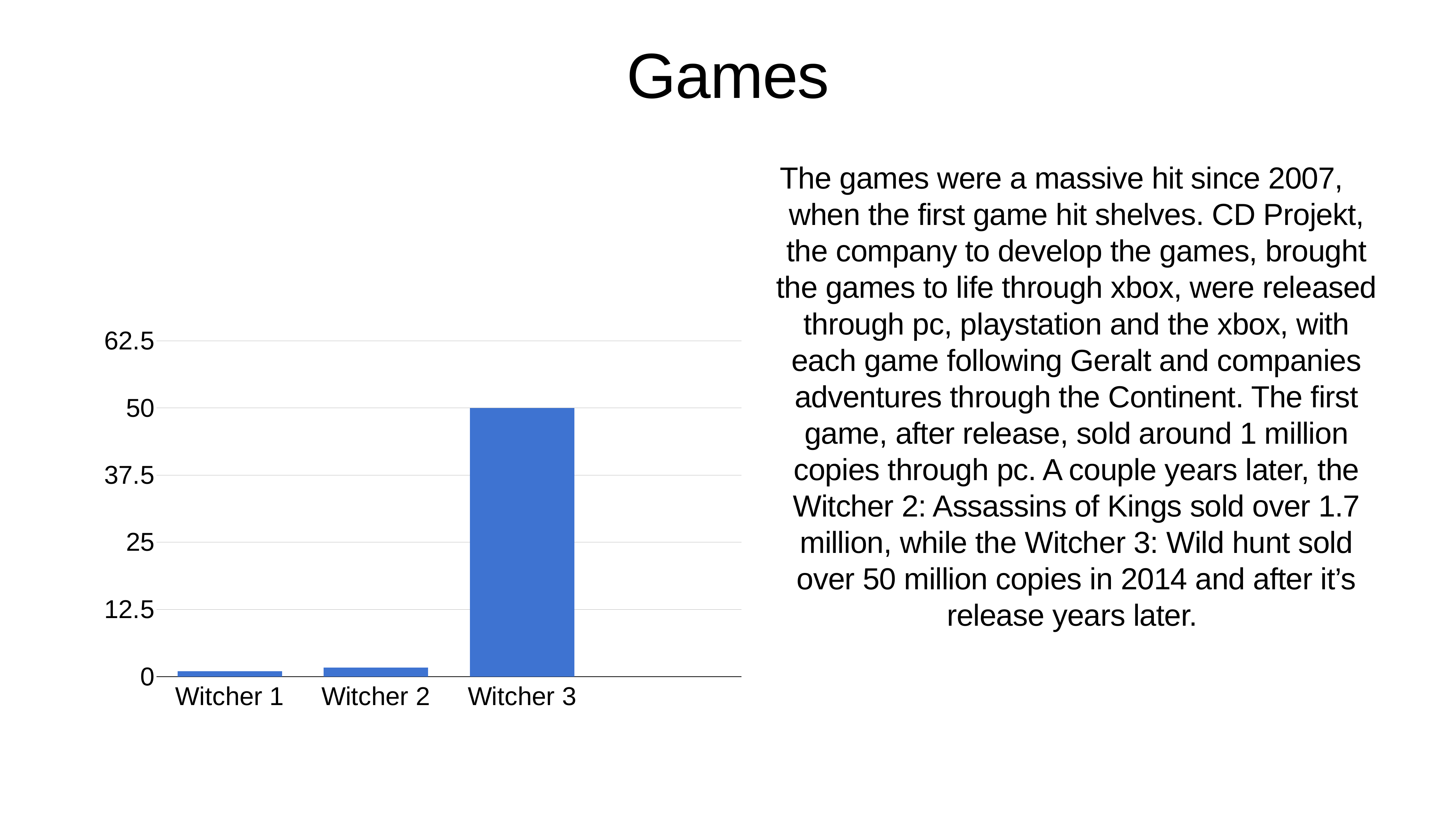

# Games
The games were a massive hit since 2007, when the first game hit shelves. CD Projekt, the company to develop the games, brought the games to life through xbox, were released through pc, playstation and the xbox, with each game following Geralt and companies adventures through the Continent. The first game, after release, sold around 1 million copies through pc. A couple years later, the Witcher 2: Assassins of Kings sold over 1.7 million, while the Witcher 3: Wild hunt sold over 50 million copies in 2014 and after it’s release years later.

[unsupported chart]